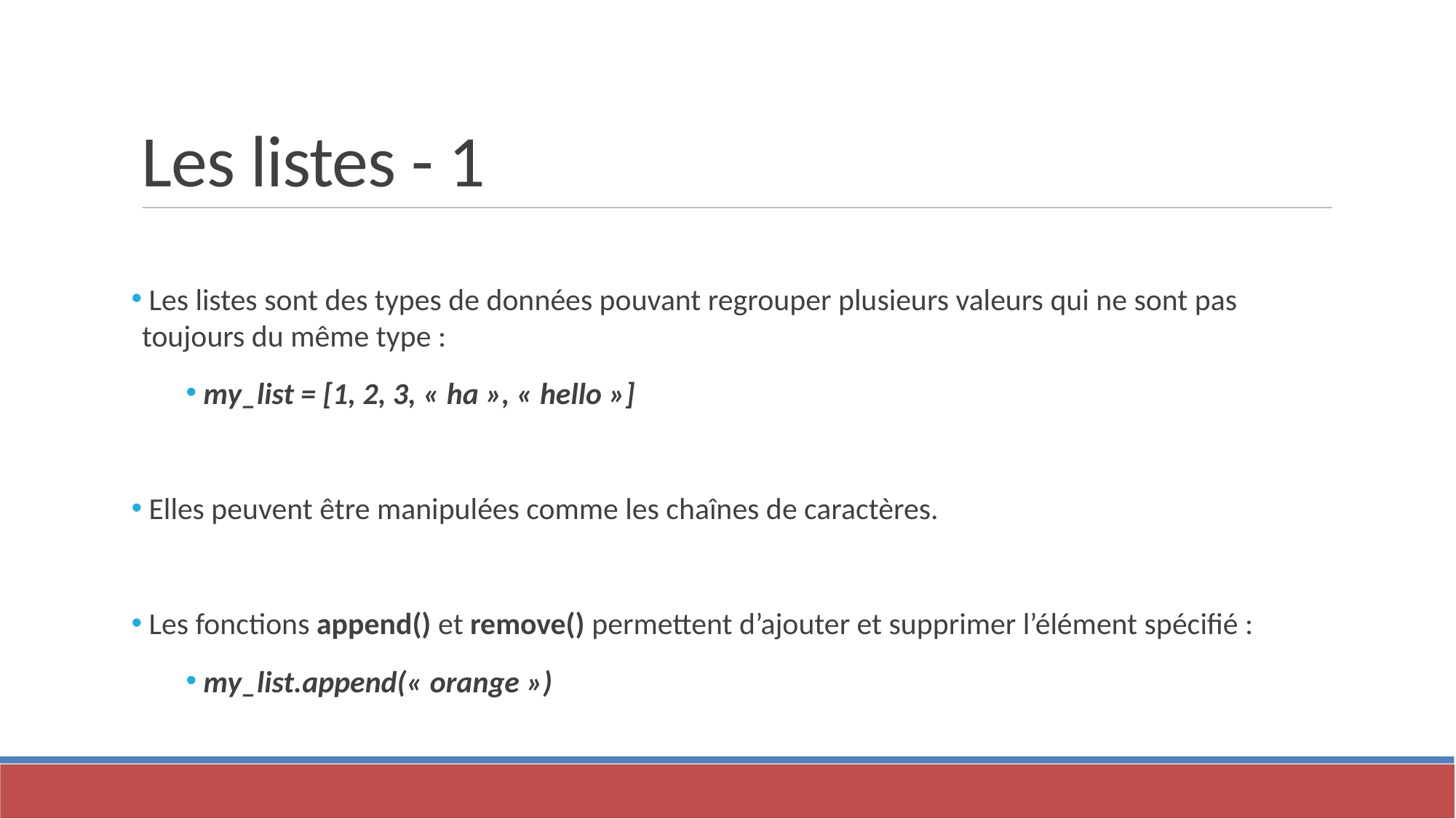

Les listes - 1

 Les listes sont des types de données pouvant regrouper plusieurs valeurs qui ne sont pas toujours du même type :
 my_list = [1, 2, 3, « ha », « hello »]

 Elles peuvent être manipulées comme les chaînes de caractères.

 Les fonctions append() et remove() permettent d’ajouter et supprimer l’élément spécifié :
 my_list.append(« orange »)